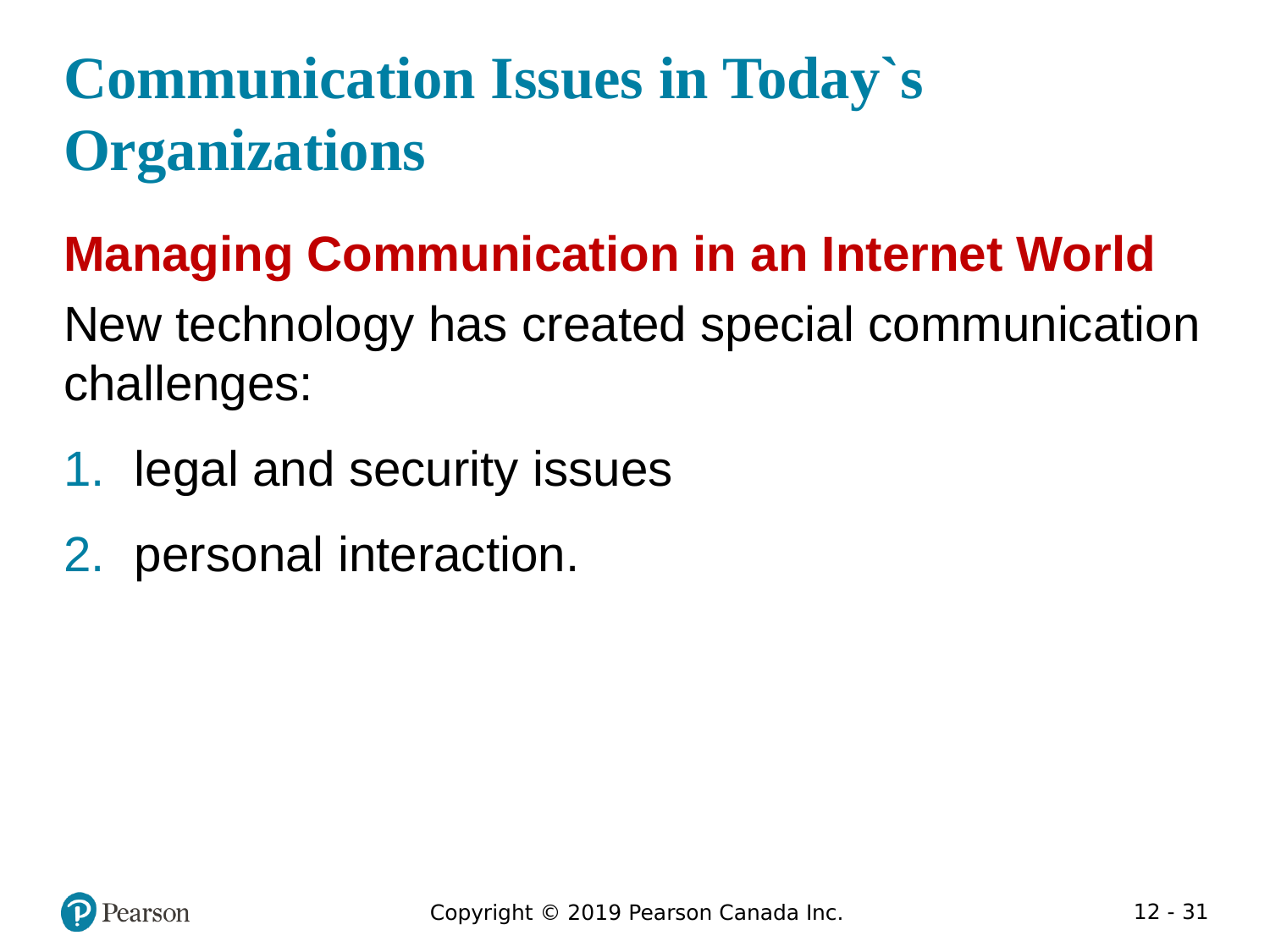

# Communication Issues in Today`s Organizations
Managing Communication in an Internet World
New technology has created special communication challenges:
legal and security issues
personal interaction.